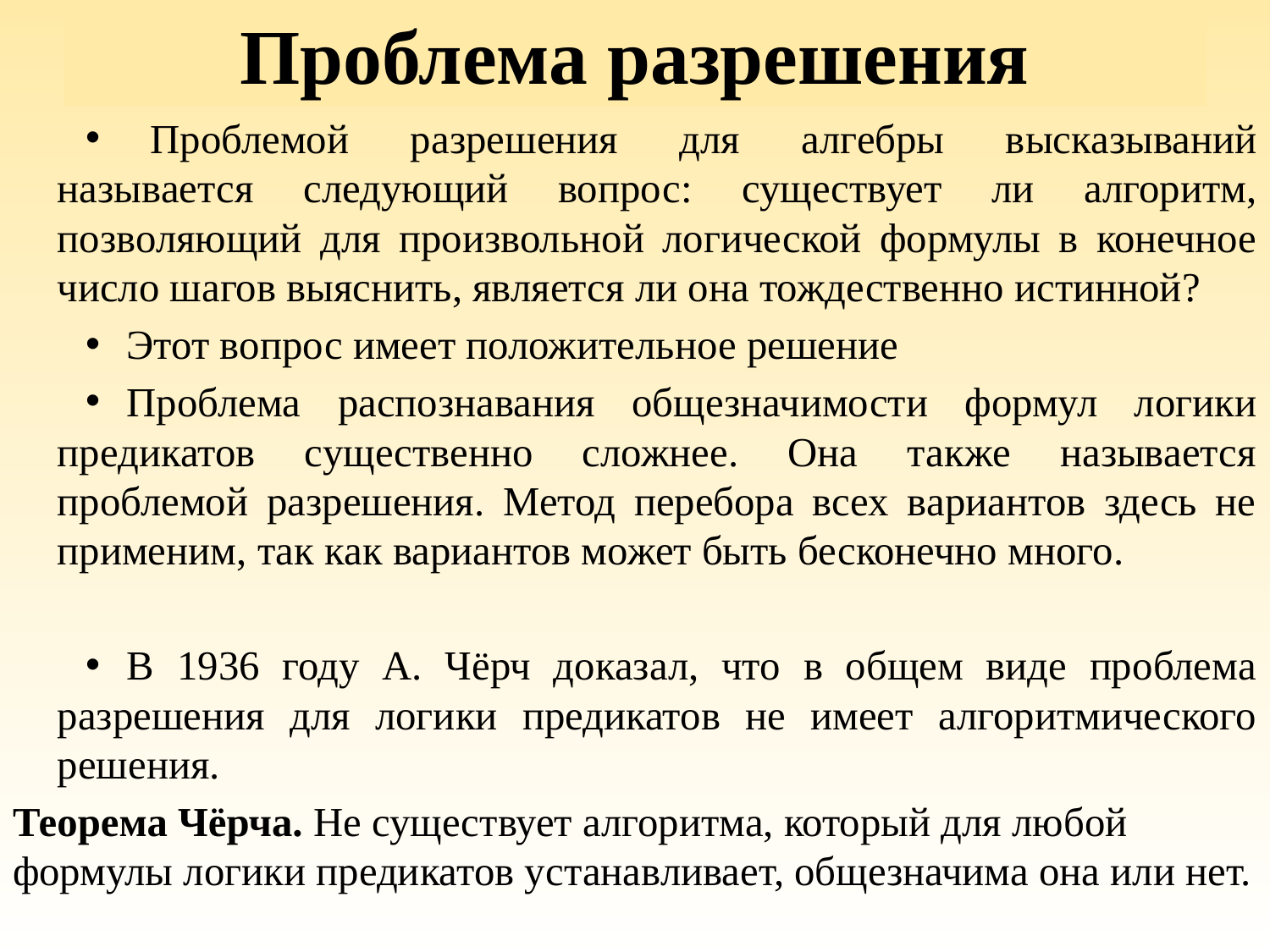

# Проблема разрешения
	Проблемой разрешения для алгебры высказываний называется следующий вопрос: существует ли алгоритм, позволяющий для произвольной логической формулы в конечное число шагов выяснить, является ли она тождественно истинной?
Этот вопрос имеет положительное решение
Проблема распознавания общезначимости формул логики предикатов существенно сложнее. Она также называется проблемой разрешения. Метод перебора всех вариантов здесь не применим, так как вариантов может быть бесконечно много.

В 1936 году А. Чёрч доказал, что в общем виде проблема разрешения для логики предикатов не имеет алгоритмического решения.
Теорема Чёрча. Не существует алгоритма, который для любой формулы логики предикатов устанавливает, общезначима она или нет.